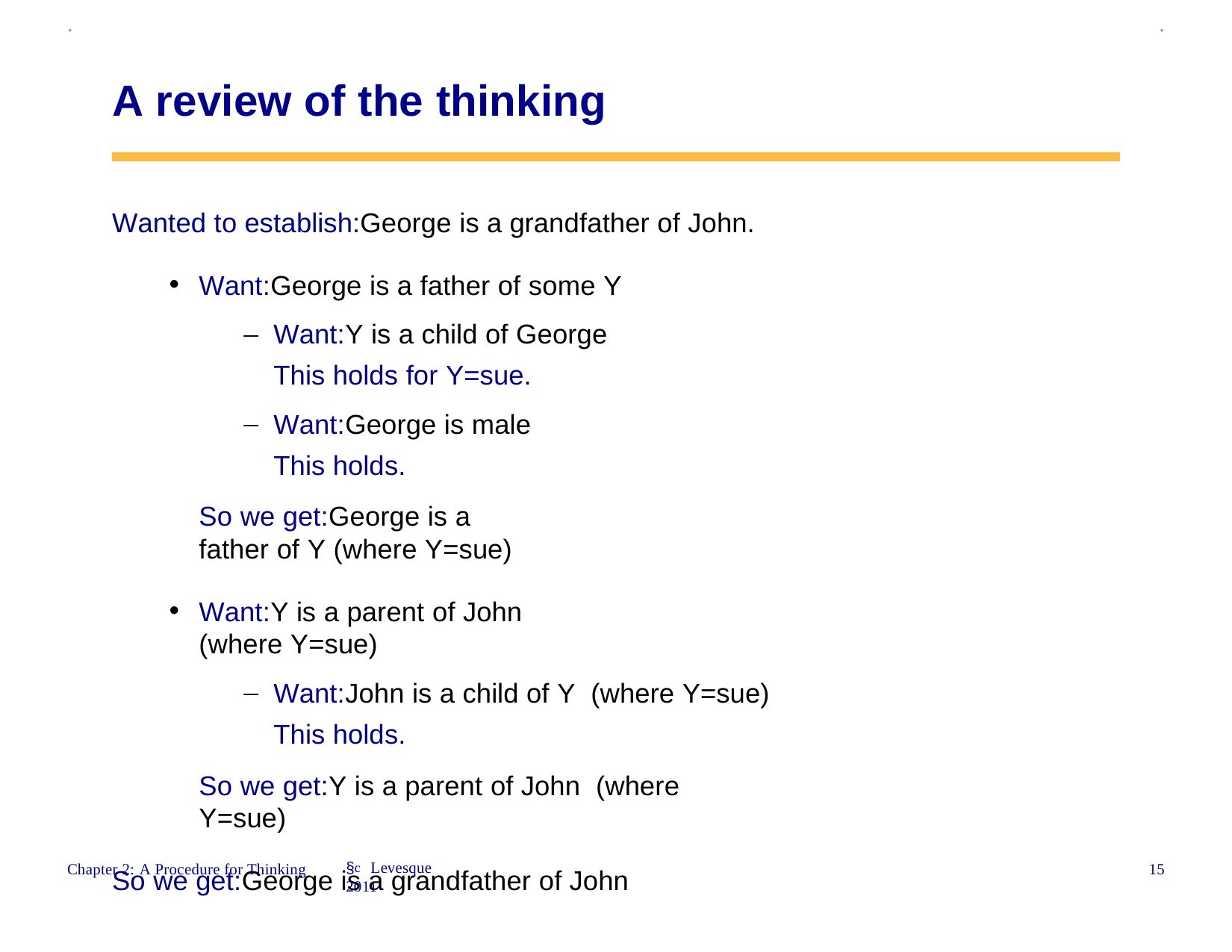

.
.
A review of the thinking

Wanted to establish:George is a grandfather of John.

Want:George is a father of some Y
Want:Y is a child of George This holds for Y=sue.
Want:George is male This holds.
So we get:George is a father of Y (where Y=sue)

Want:Y is a parent of John  (where Y=sue)
Want:John is a child of Y  (where Y=sue) This holds.
So we get:Y is a parent of John  (where Y=sue)

So we get:George is a grandfather of John
§c   Levesque 2011
15
Chapter 2: A Procedure for Thinking